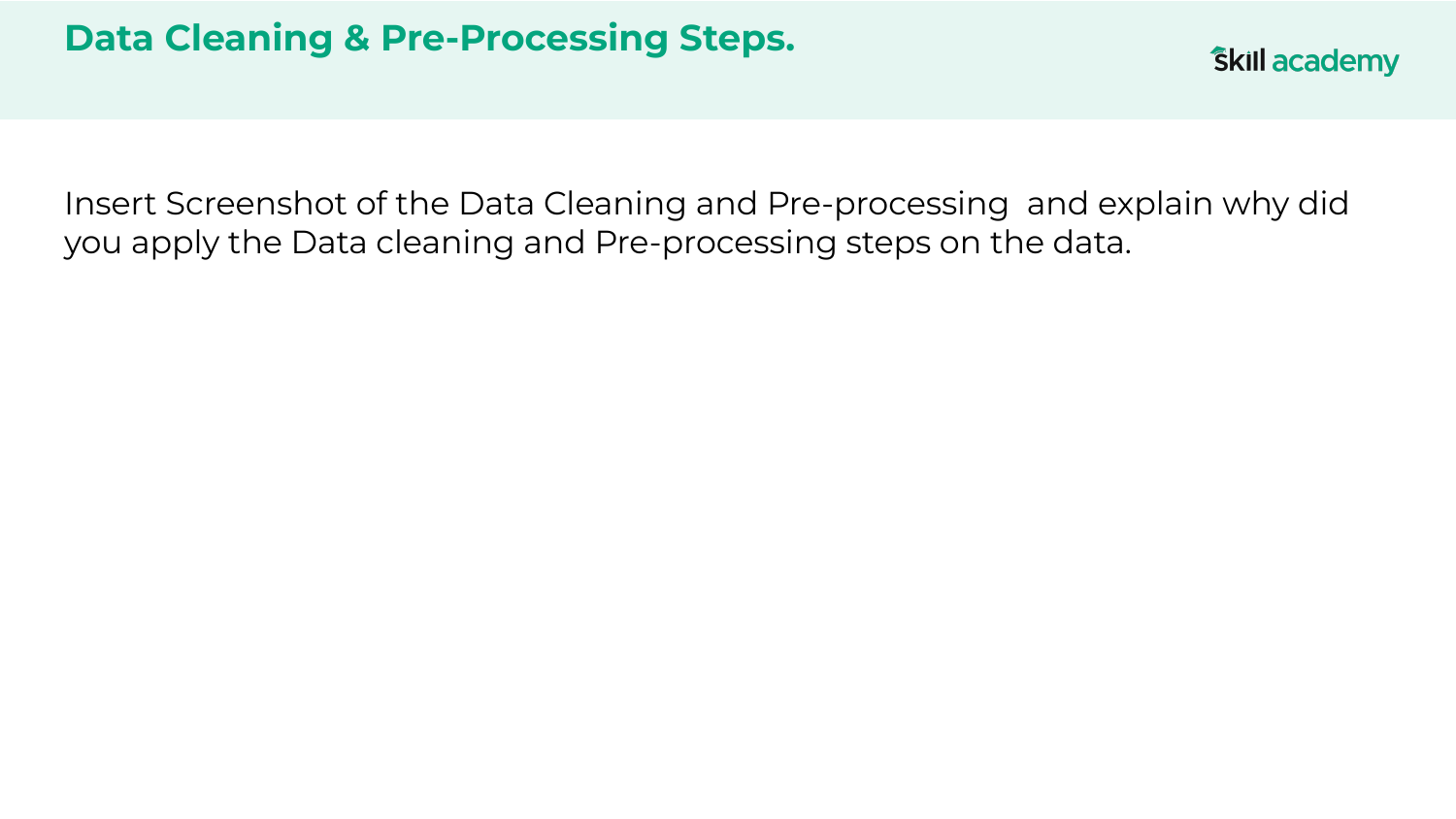

# Data Cleaning & Pre-Processing Steps.
Insert Screenshot of the Data Cleaning and Pre-processing  and explain why did you apply the Data cleaning and Pre-processing steps on the data.